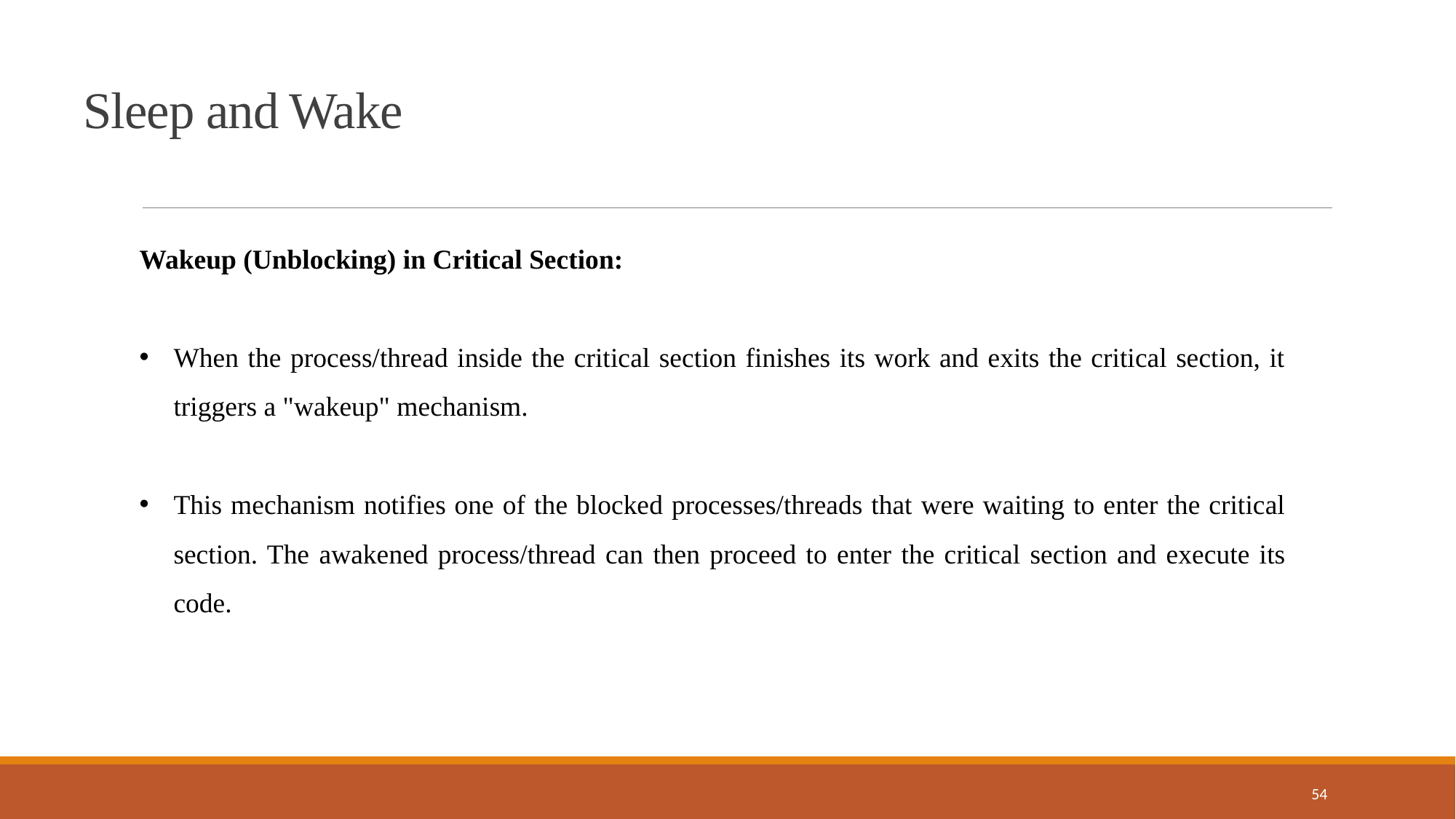

Sleep and Wake
Wakeup (Unblocking) in Critical Section:

When the process/thread inside the critical section finishes its work and exits the critical section, it triggers a "wakeup" mechanism.

This mechanism notifies one of the blocked processes/threads that were waiting to enter the critical section. The awakened process/thread can then proceed to enter the critical section and execute its code.
54